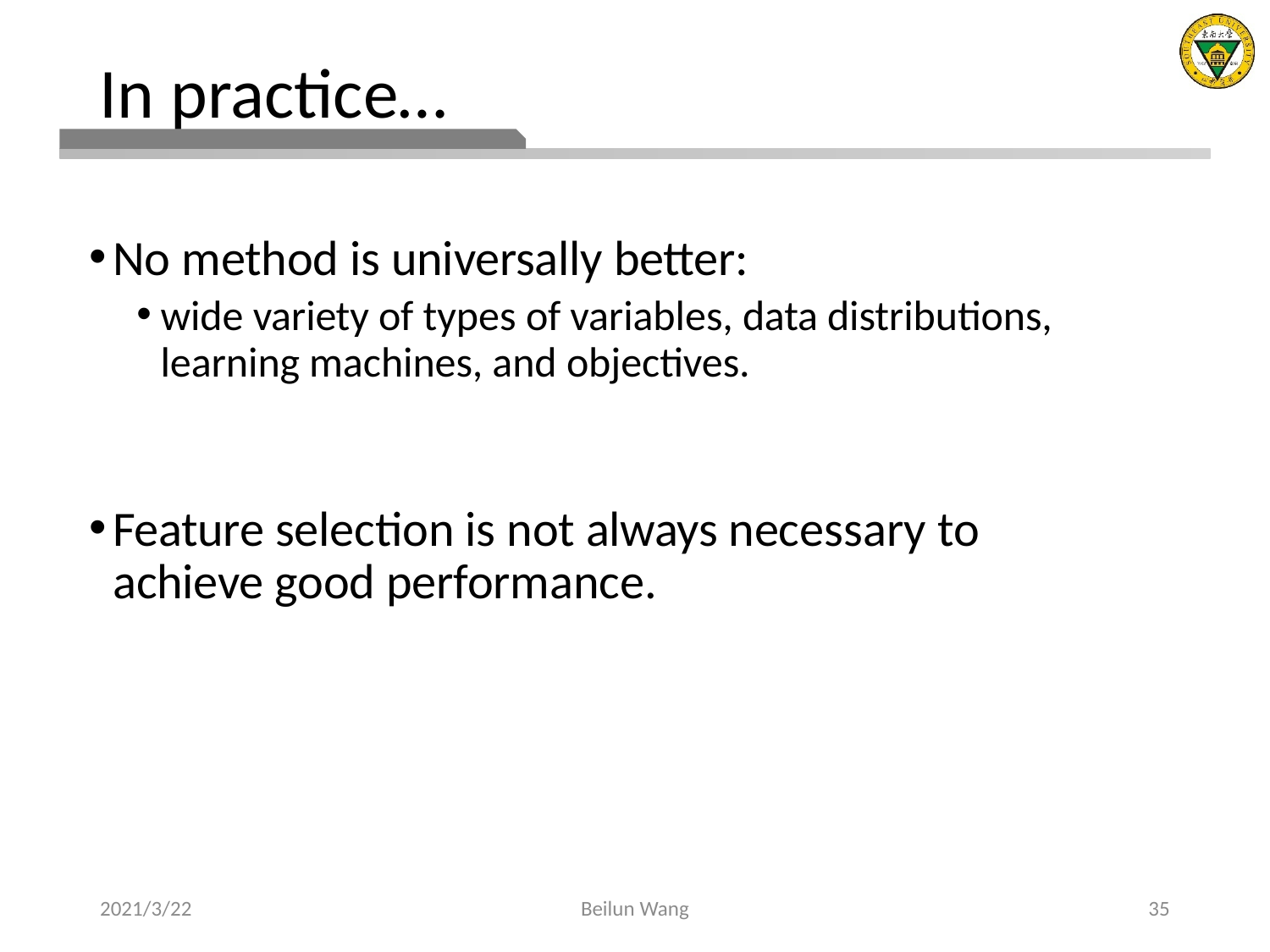

# In practice…
No method is universally better:
wide variety of types of variables, data distributions,  learning machines, and objectives.

Feature selection is not always necessary to  achieve good performance.
2021/3/22
Beilun Wang
35